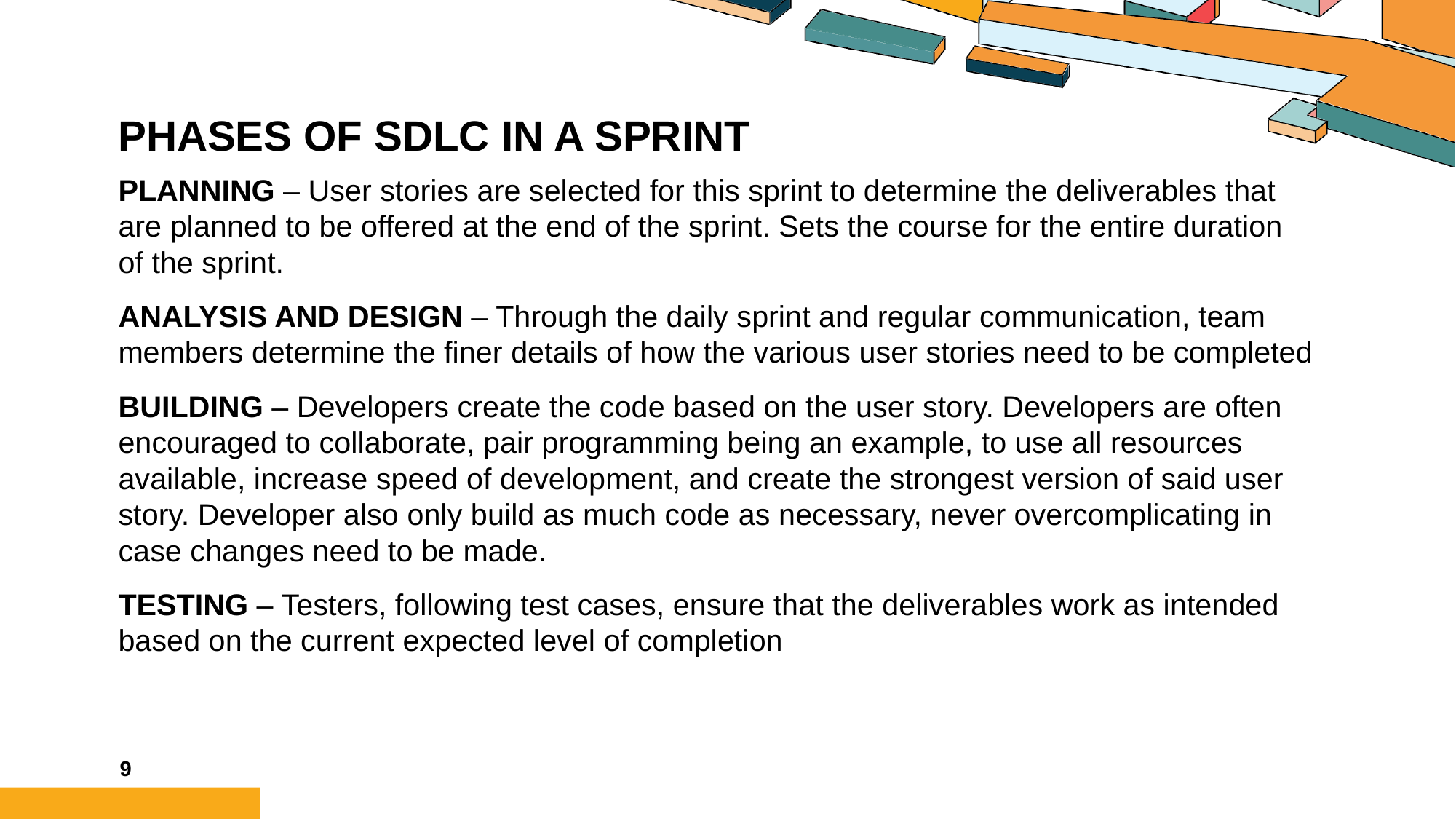

# Phases of SDLc in a sprint
PLANNING – User stories are selected for this sprint to determine the deliverables that are planned to be offered at the end of the sprint. Sets the course for the entire duration of the sprint.
ANALYSIS AND DESIGN – Through the daily sprint and regular communication, team members determine the finer details of how the various user stories need to be completed
BUILDING – Developers create the code based on the user story. Developers are often encouraged to collaborate, pair programming being an example, to use all resources available, increase speed of development, and create the strongest version of said user story. Developer also only build as much code as necessary, never overcomplicating in case changes need to be made.
TESTING – Testers, following test cases, ensure that the deliverables work as intended based on the current expected level of completion
9